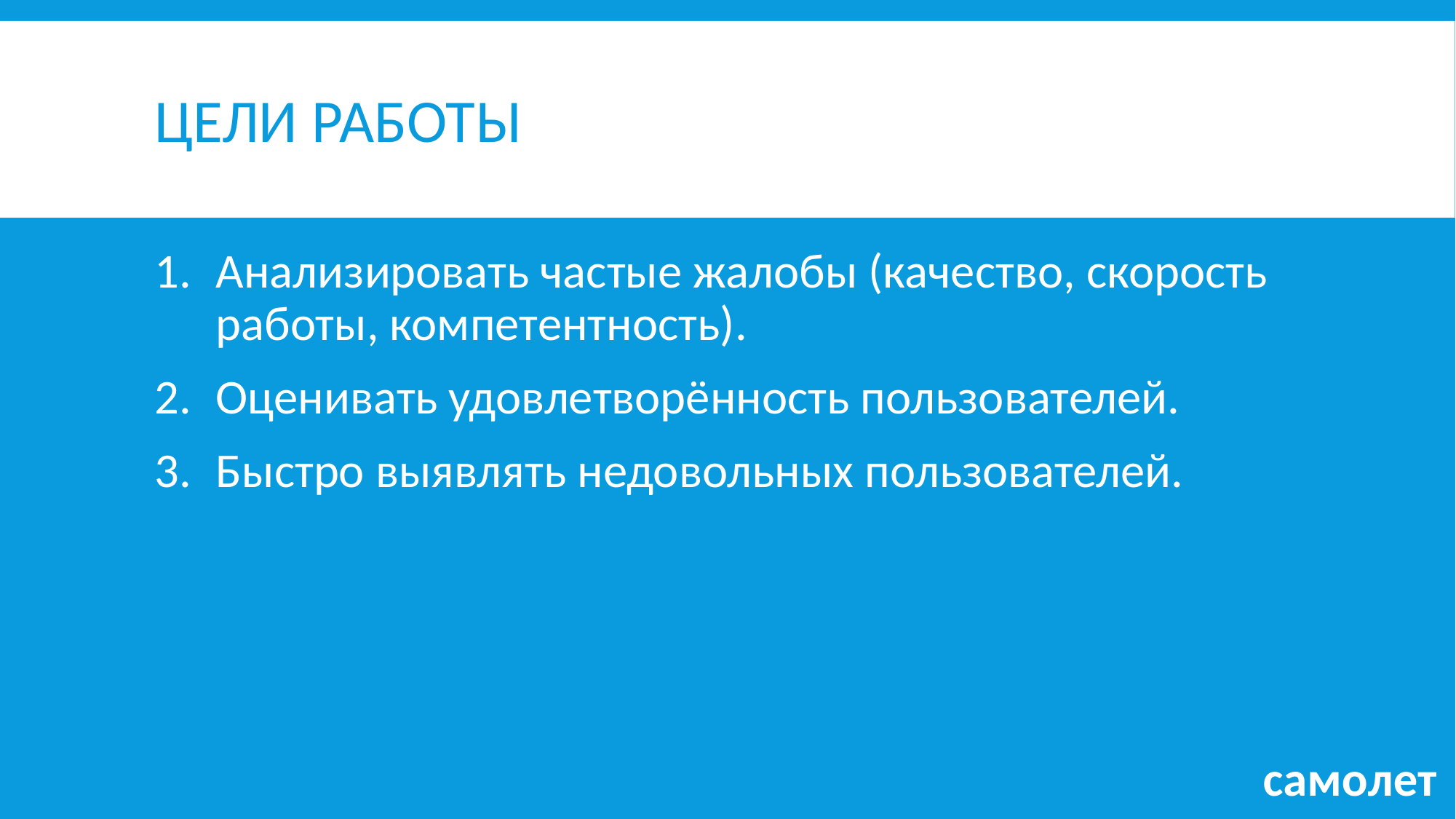

# Цели работы
Анализировать частые жалобы (качество, скорость работы, компетентность).
Оценивать удовлетворённость пользователей.
Быстро выявлять недовольных пользователей.
самолет